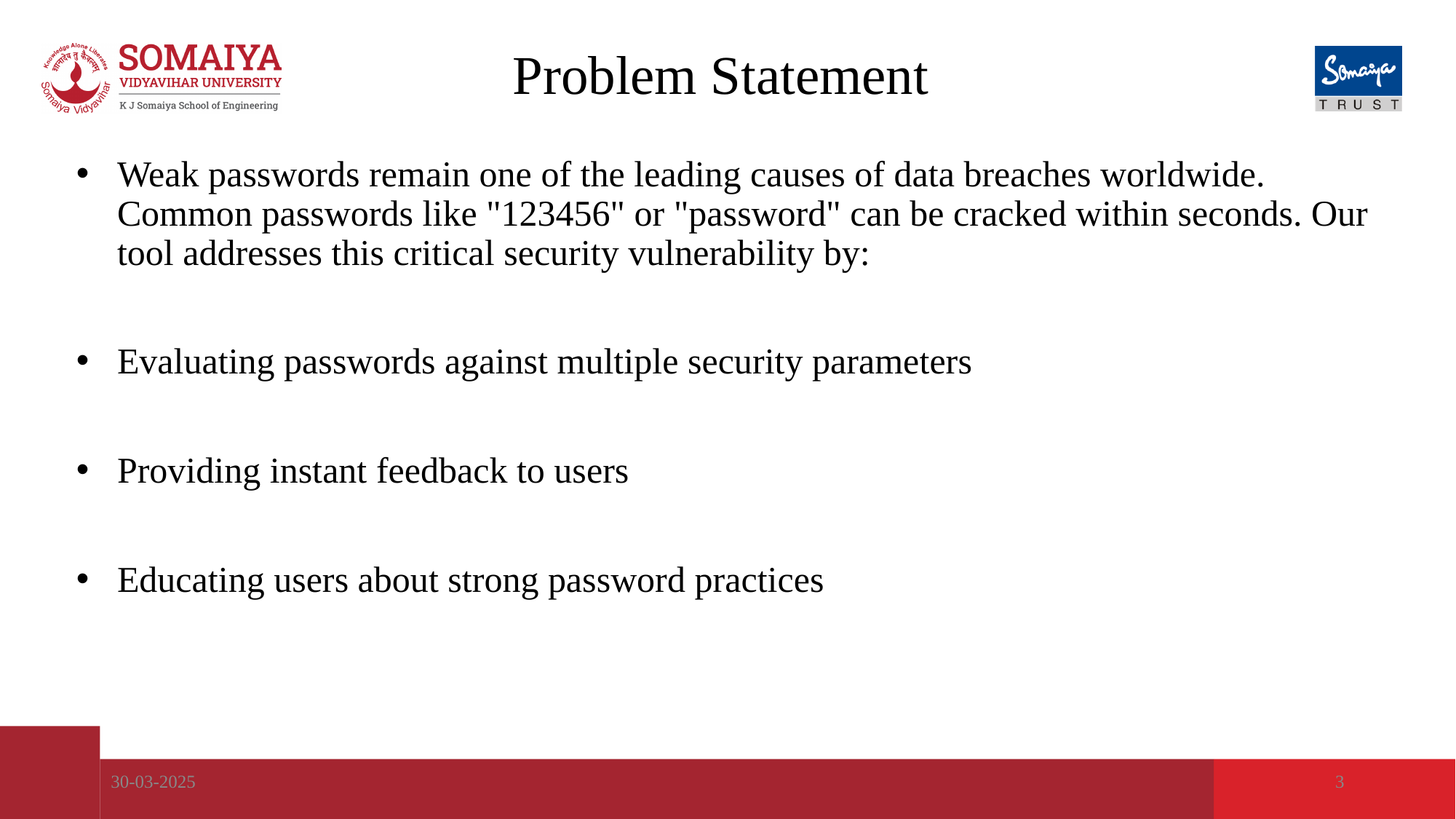

# Problem Statement
Weak passwords remain one of the leading causes of data breaches worldwide. Common passwords like "123456" or "password" can be cracked within seconds. Our tool addresses this critical security vulnerability by:

Evaluating passwords against multiple security parameters

Providing instant feedback to users

Educating users about strong password practices
30-03-2025
3